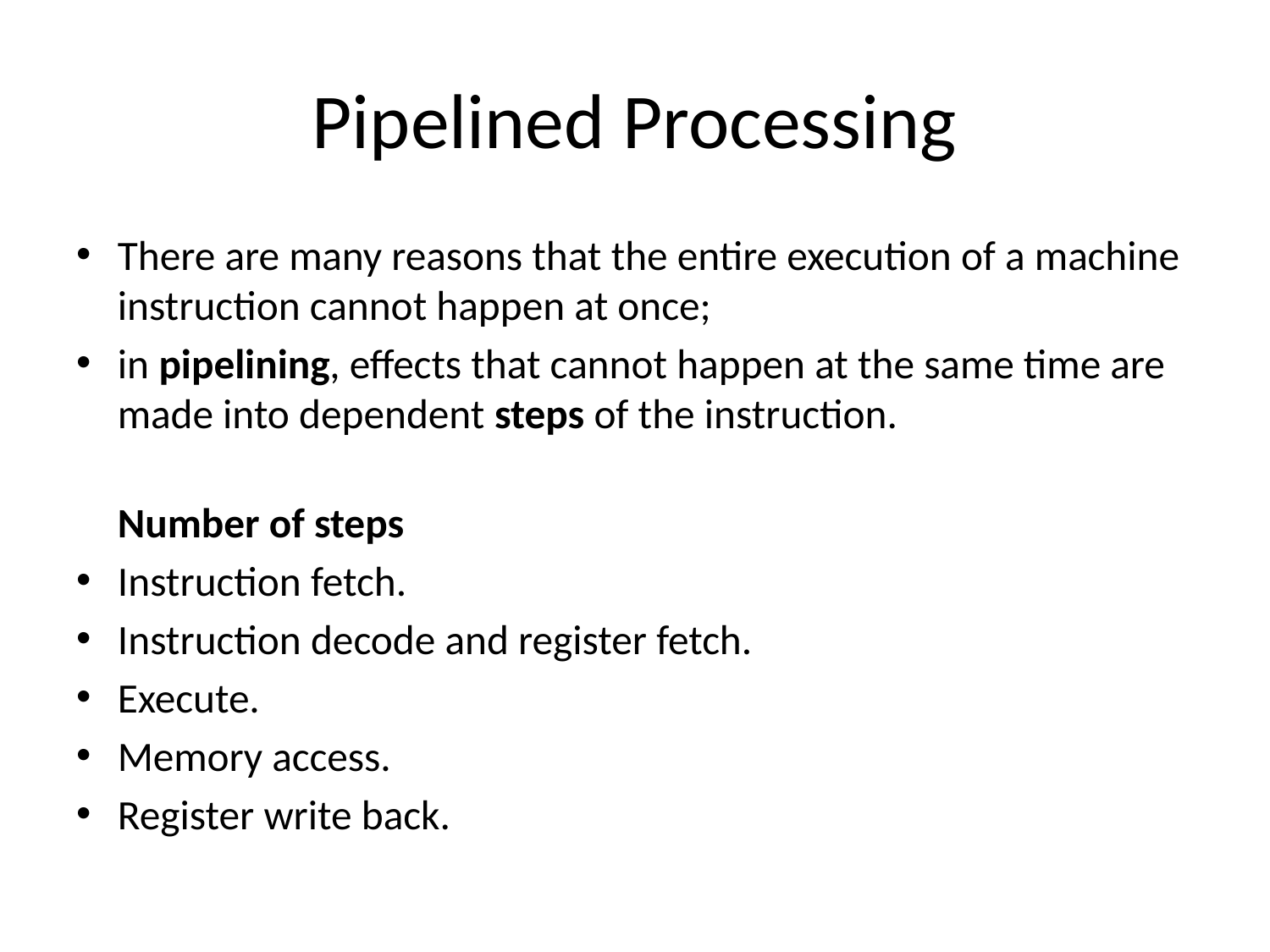

# Pipelined Processing
There are many reasons that the entire execution of a machine instruction cannot happen at once;
in pipelining, effects that cannot happen at the same time are made into dependent steps of the instruction.
Number of steps
Instruction fetch.
Instruction decode and register fetch.
Execute.
Memory access.
Register write back.